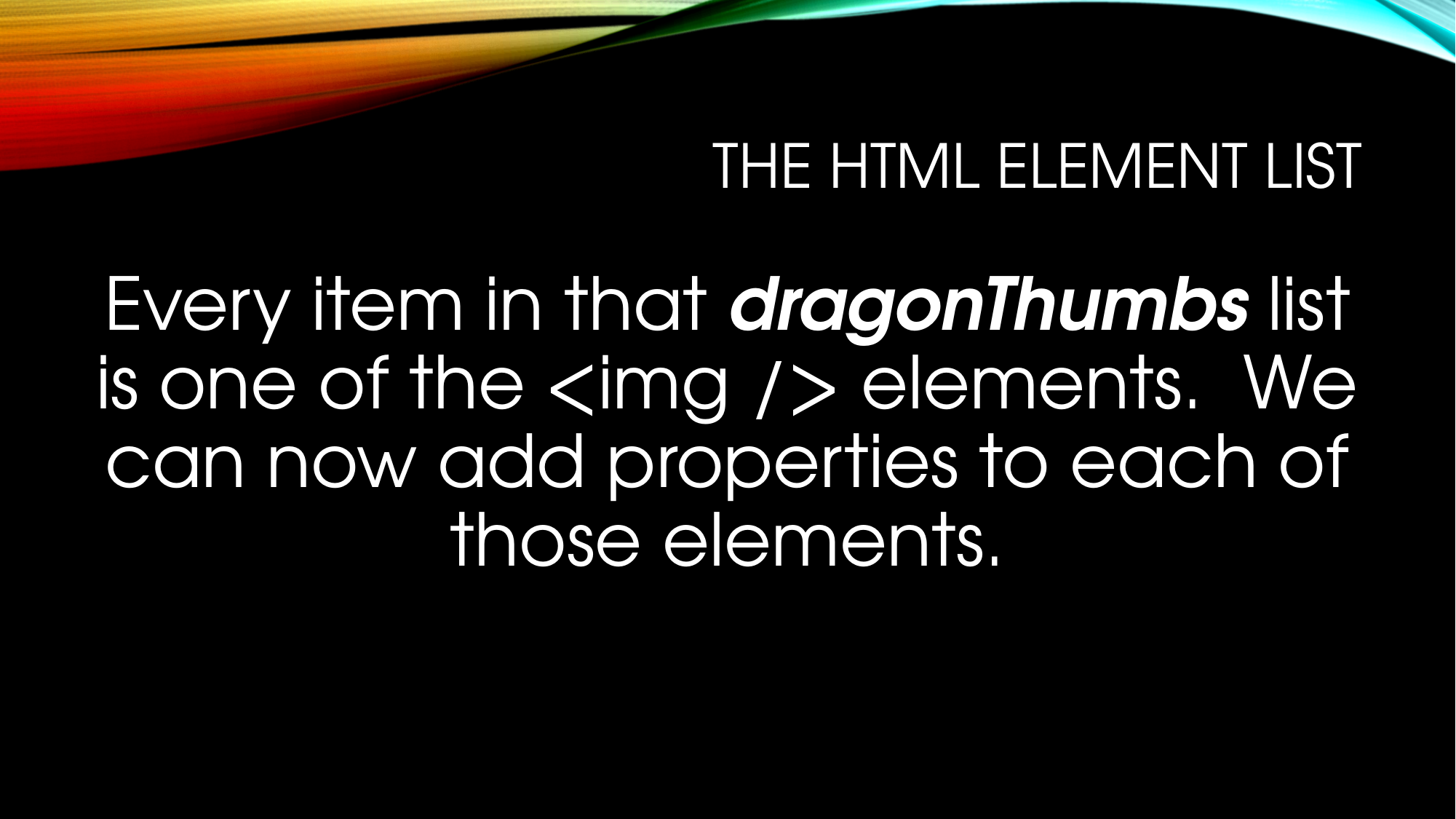

# The HTML Element List
Every item in that dragonThumbs list is one of the <img /> elements.  We can now add properties to each of those elements.